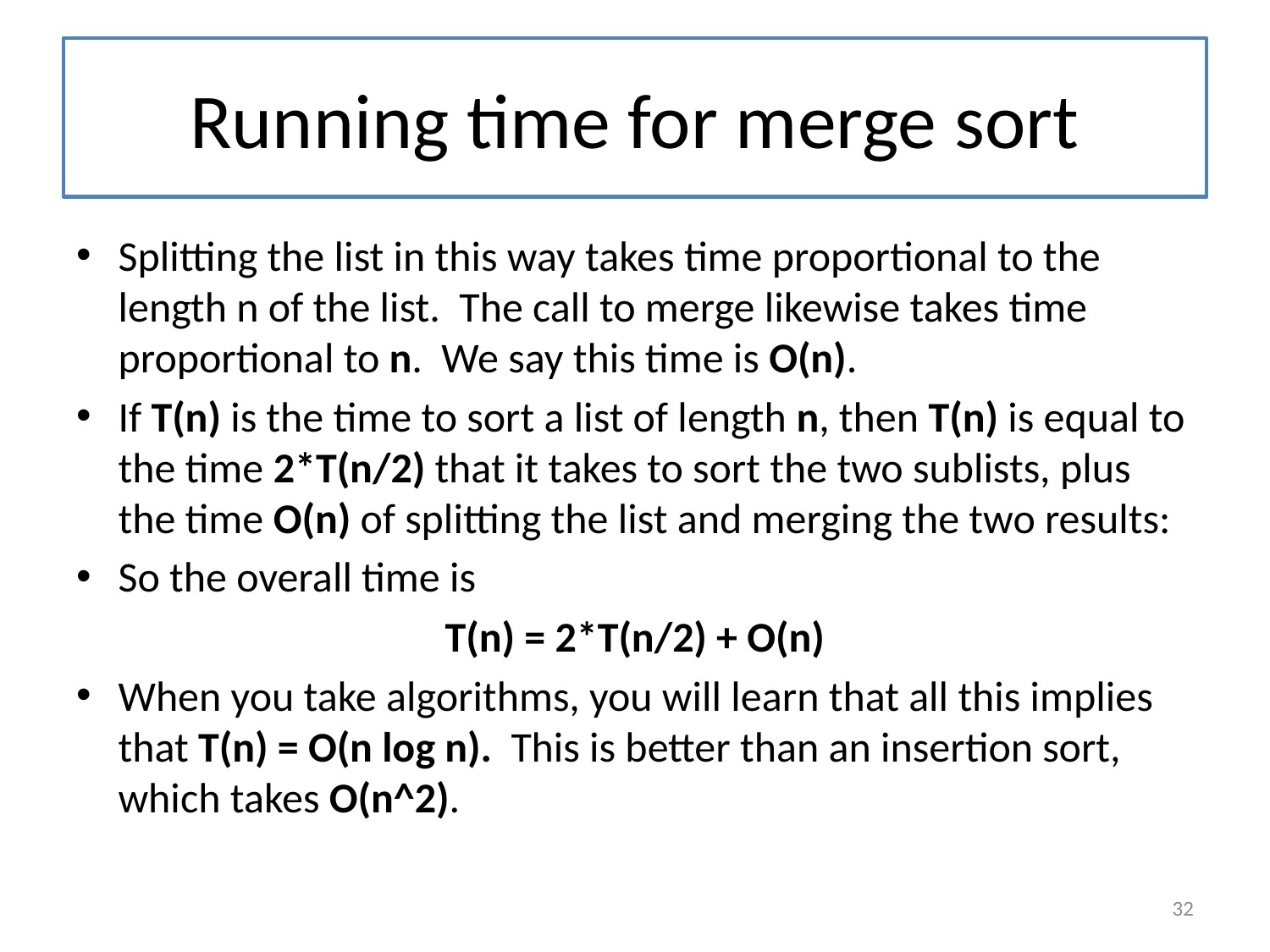

# Running time for merge sort
Splitting the list in this way takes time proportional to the length n of the list.  The call to merge likewise takes time proportional to n.  We say this time is O(n).
If T(n) is the time to sort a list of length n, then T(n) is equal to the time 2*T(n/2) that it takes to sort the two sublists, plus the time O(n) of splitting the list and merging the two results:
So the overall time is
T(n) = 2*T(n/2) + O(n)
When you take algorithms, you will learn that all this implies that T(n) = O(n log n).  This is better than an insertion sort, which takes O(n^2).

32